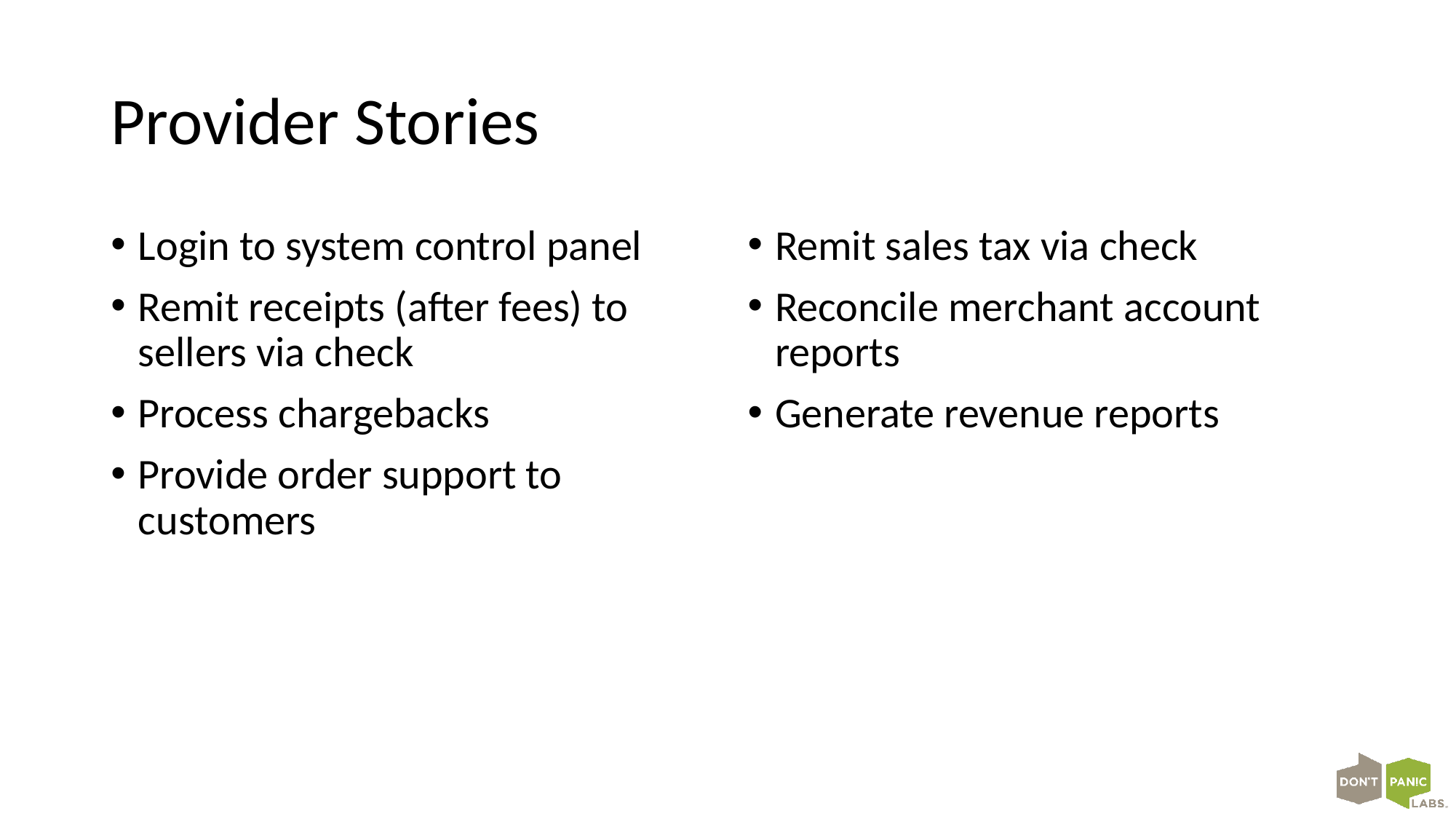

# Provider Stories
Login to system control panel
Remit receipts (after fees) to sellers via check
Process chargebacks
Provide order support to customers
Remit sales tax via check
Reconcile merchant account reports
Generate revenue reports